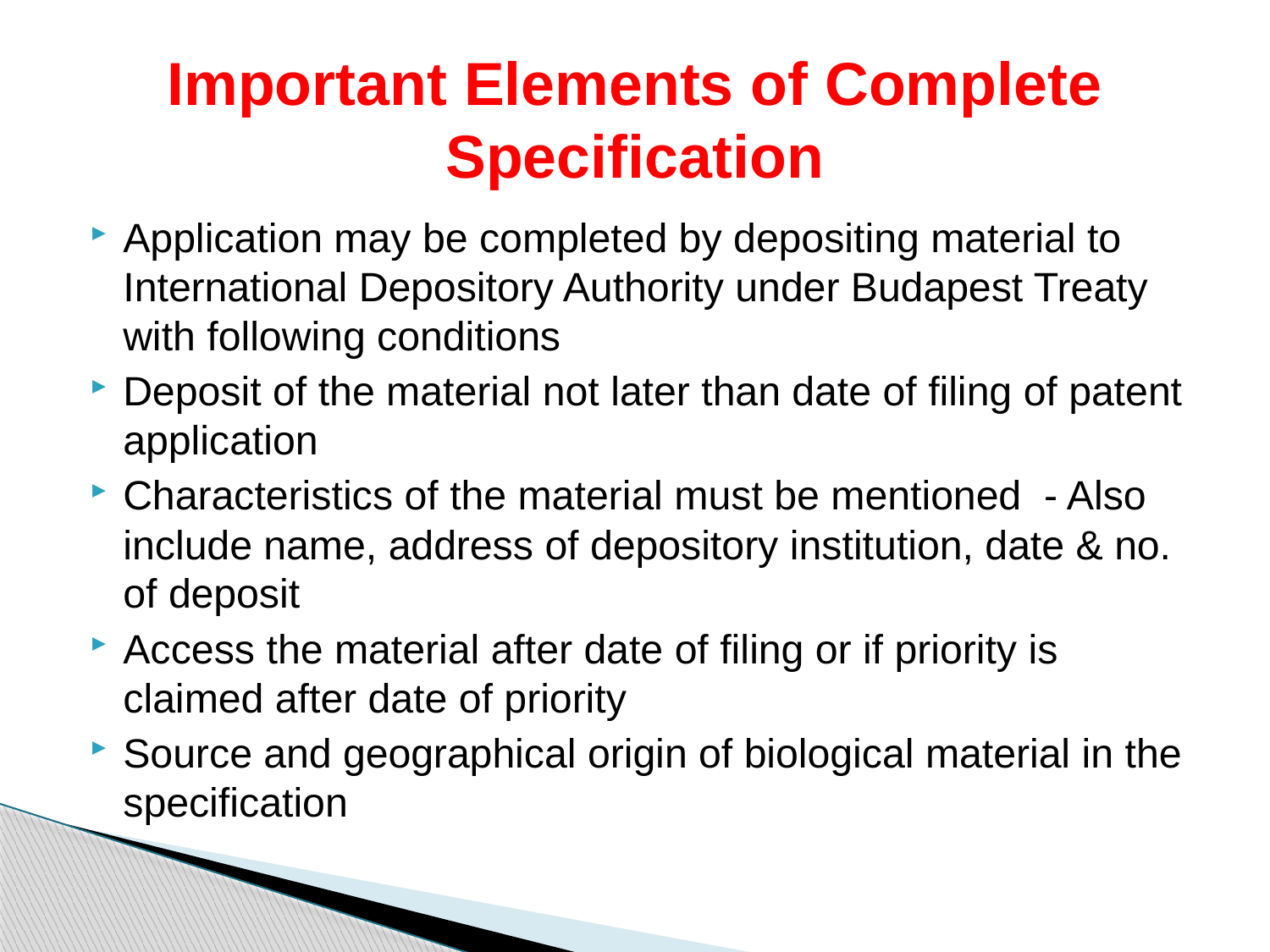

# Important Elements of Complete Specification
Application may be completed by depositing material to International Depository Authority under Budapest Treaty with following conditions
Deposit of the material not later than date of filing of patent application
Characteristics of the material must be mentioned  - Also include name, address of depository institution, date & no. of deposit
Access the material after date of filing or if priority is claimed after date of priority
Source and geographical origin of biological material in the specification